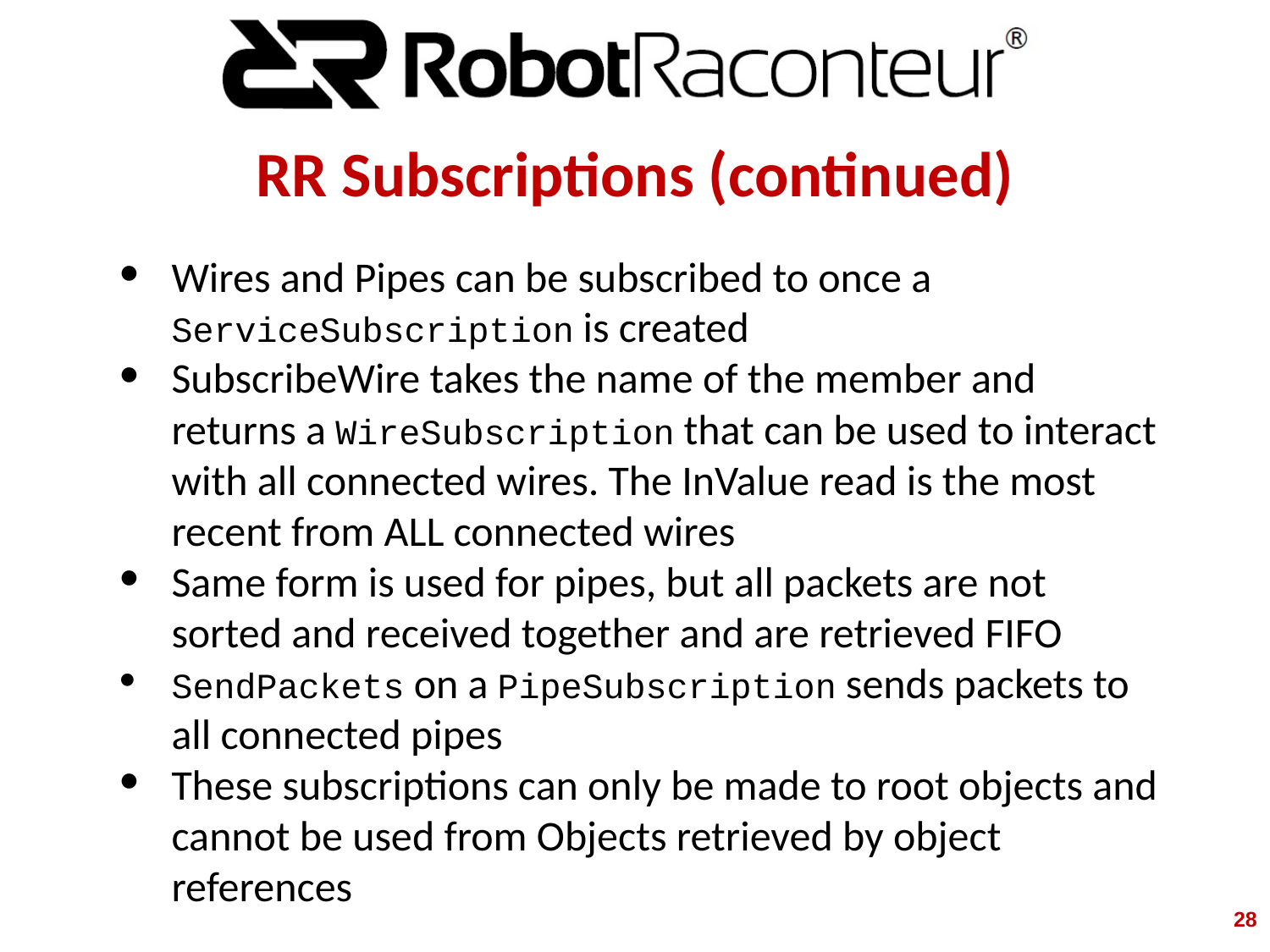

# RR Subscriptions (continued)
Wires and Pipes can be subscribed to once a ServiceSubscription is created
SubscribeWire takes the name of the member and returns a WireSubscription that can be used to interact with all connected wires. The InValue read is the most recent from ALL connected wires
Same form is used for pipes, but all packets are not sorted and received together and are retrieved FIFO
SendPackets on a PipeSubscription sends packets to all connected pipes
These subscriptions can only be made to root objects and cannot be used from Objects retrieved by object references
28